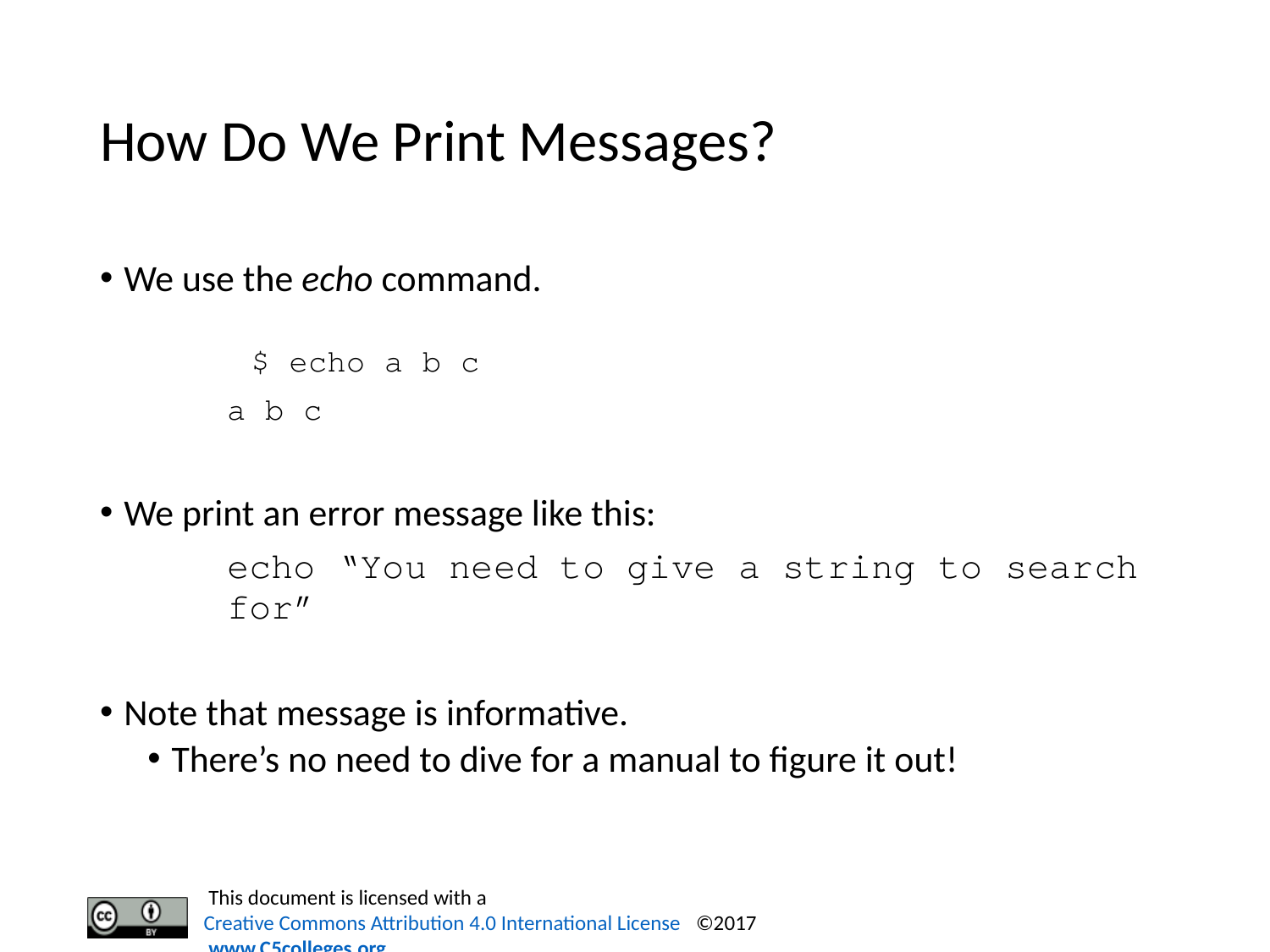

# How Do We Print Messages?
We use the echo command.
 	$ echo a b c
 	a b c

We print an error message like this:
	echo “You need to give a string to search 	for”

Note that message is informative.
There’s no need to dive for a manual to figure it out!